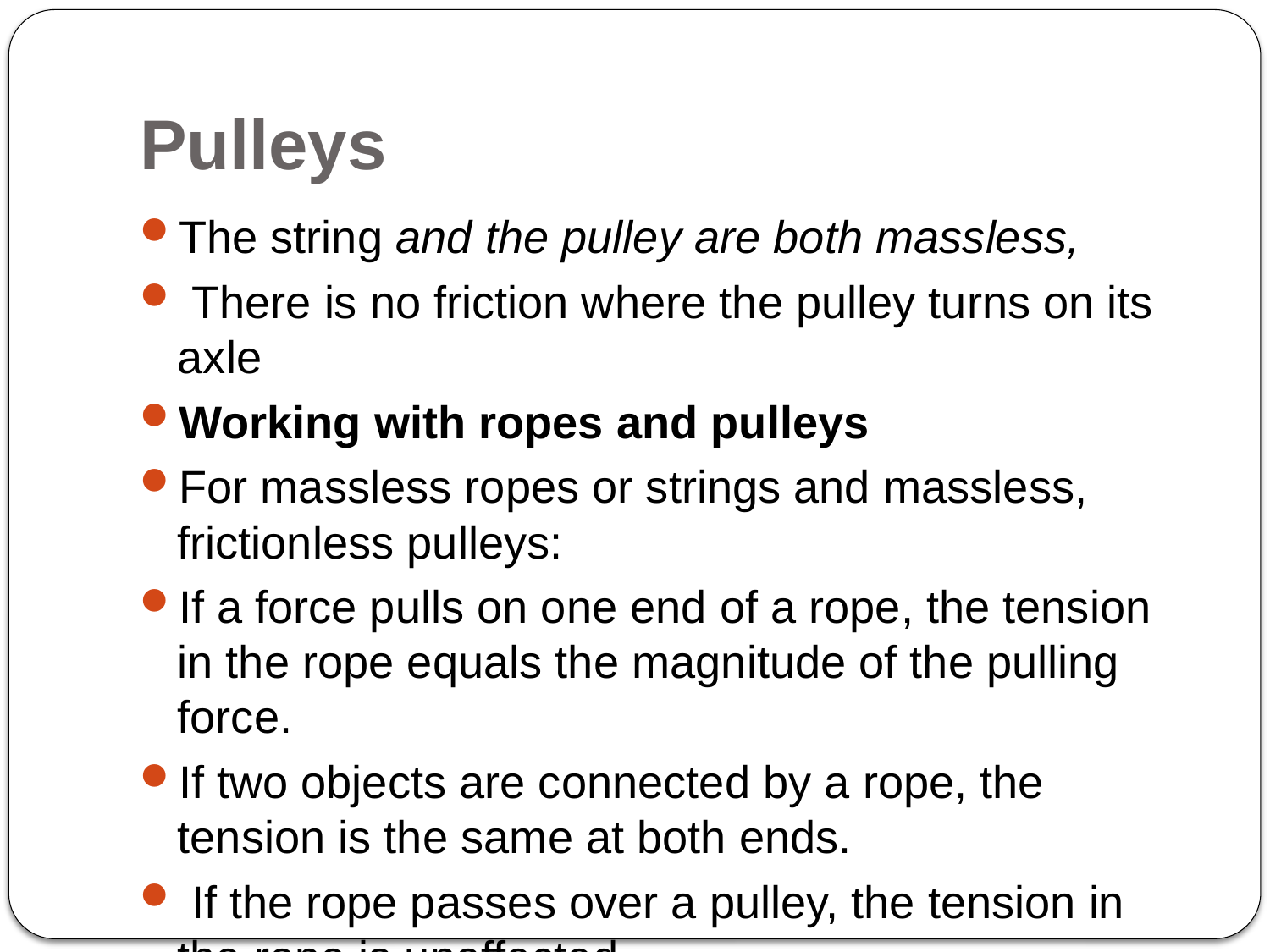

# Pulleys
The string and the pulley are both massless,
 There is no friction where the pulley turns on its axle
Working with ropes and pulleys
For massless ropes or strings and massless, frictionless pulleys:
If a force pulls on one end of a rope, the tension in the rope equals the magnitude of the pulling force.
If two objects are connected by a rope, the tension is the same at both ends.
 If the rope passes over a pulley, the tension in the rope is unaffected